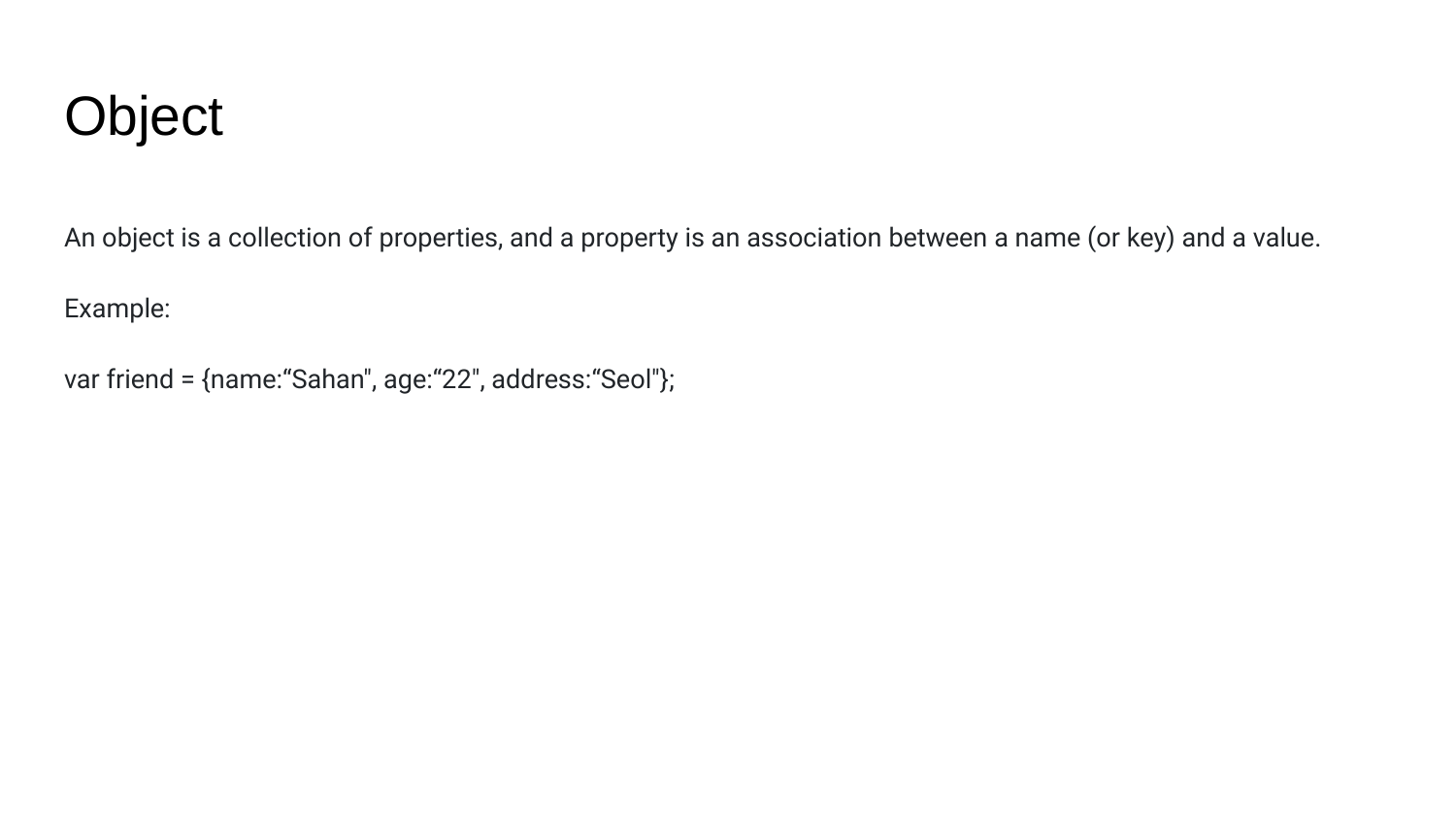

# Object
An object is a collection of properties, and a property is an association between a name (or key) and a value.
Example:
var friend = {name:“Sahan", age:“22", address:“Seol"};